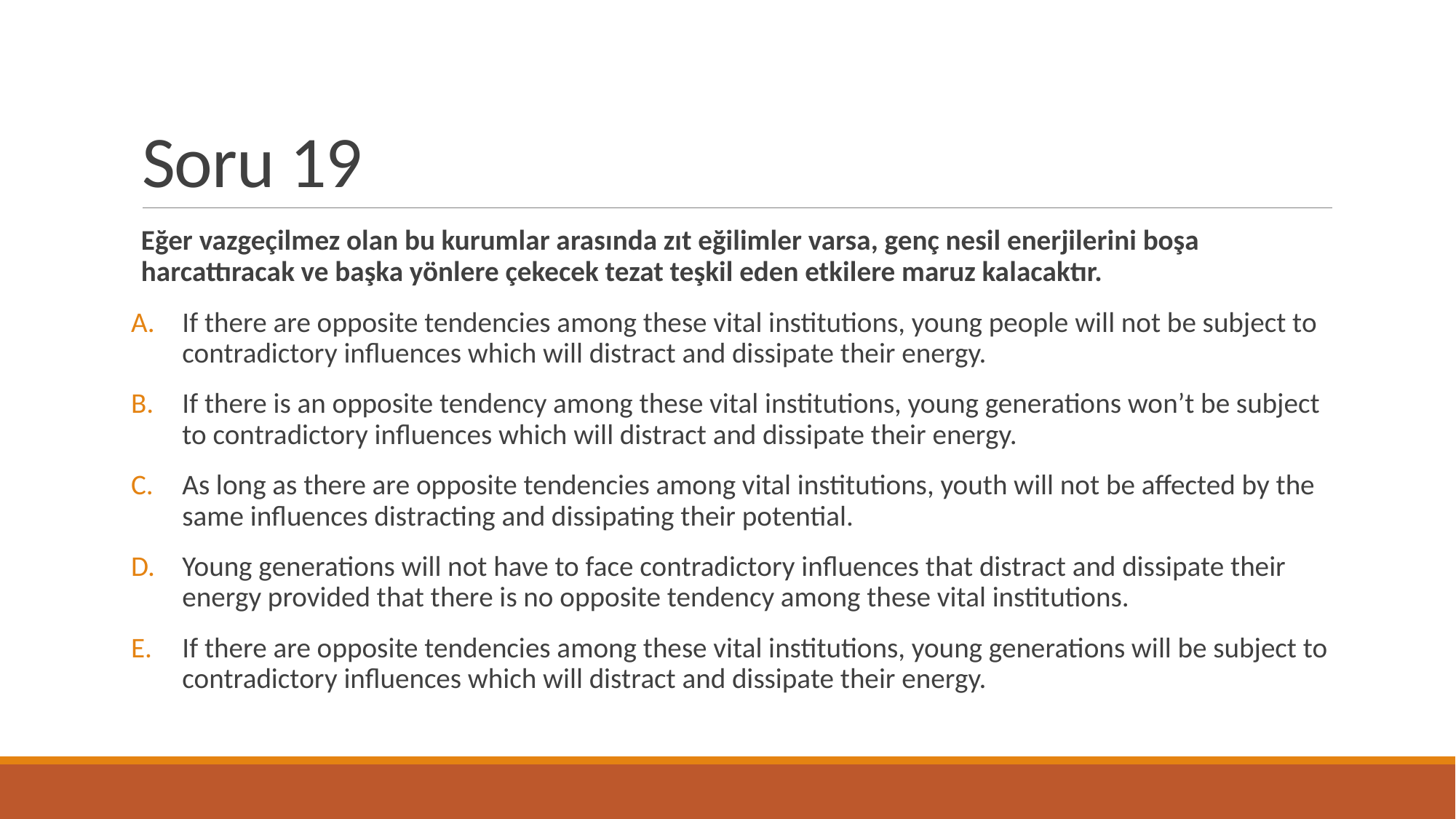

# Soru 19
Eğer vazgeçilmez olan bu kurumlar arasında zıt eğilimler varsa, genç nesil enerjilerini boşa harcattıracak ve başka yönlere çekecek tezat teşkil eden etkilere maruz kalacaktır.
If there are opposite tendencies among these vital institutions, young people will not be subject to contradictory influences which will distract and dissipate their energy.
If there is an opposite tendency among these vital institutions, young generations won’t be subject to contradictory influences which will distract and dissipate their energy.
As long as there are opposite tendencies among vital institutions, youth will not be affected by the same influences distracting and dissipating their potential.
Young generations will not have to face contradictory influences that distract and dissipate their energy provided that there is no opposite tendency among these vital institutions.
If there are opposite tendencies among these vital institutions, young generations will be subject to contradictory influences which will distract and dissipate their energy.